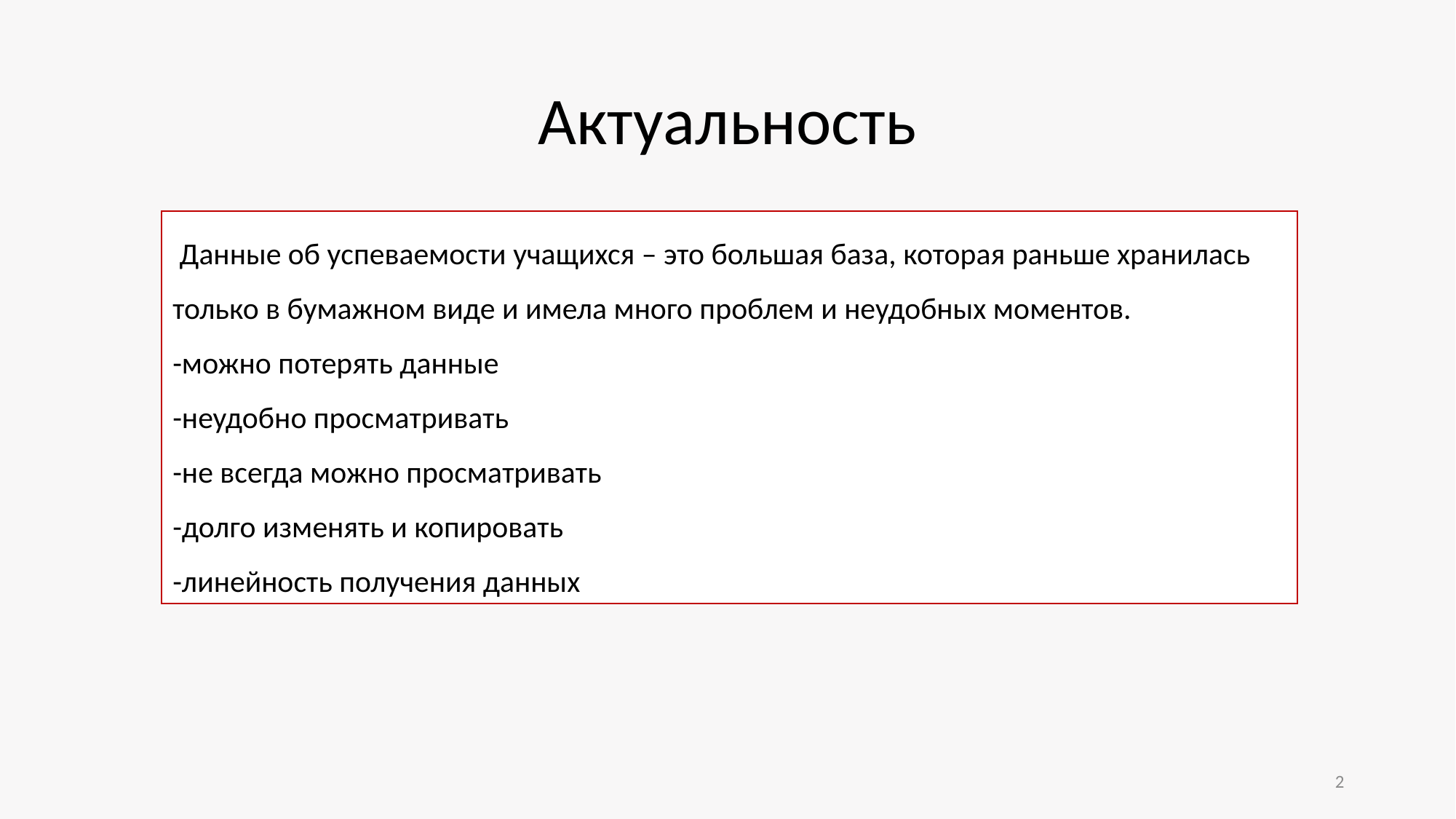

# Актуальность
 Данные об успеваемости учащихся – это большая база, которая раньше хранилась только в бумажном виде и имела много проблем и неудобных моментов.
-можно потерять данные
-неудобно просматривать
-не всегда можно просматривать
-долго изменять и копировать
-линейность получения данных
2